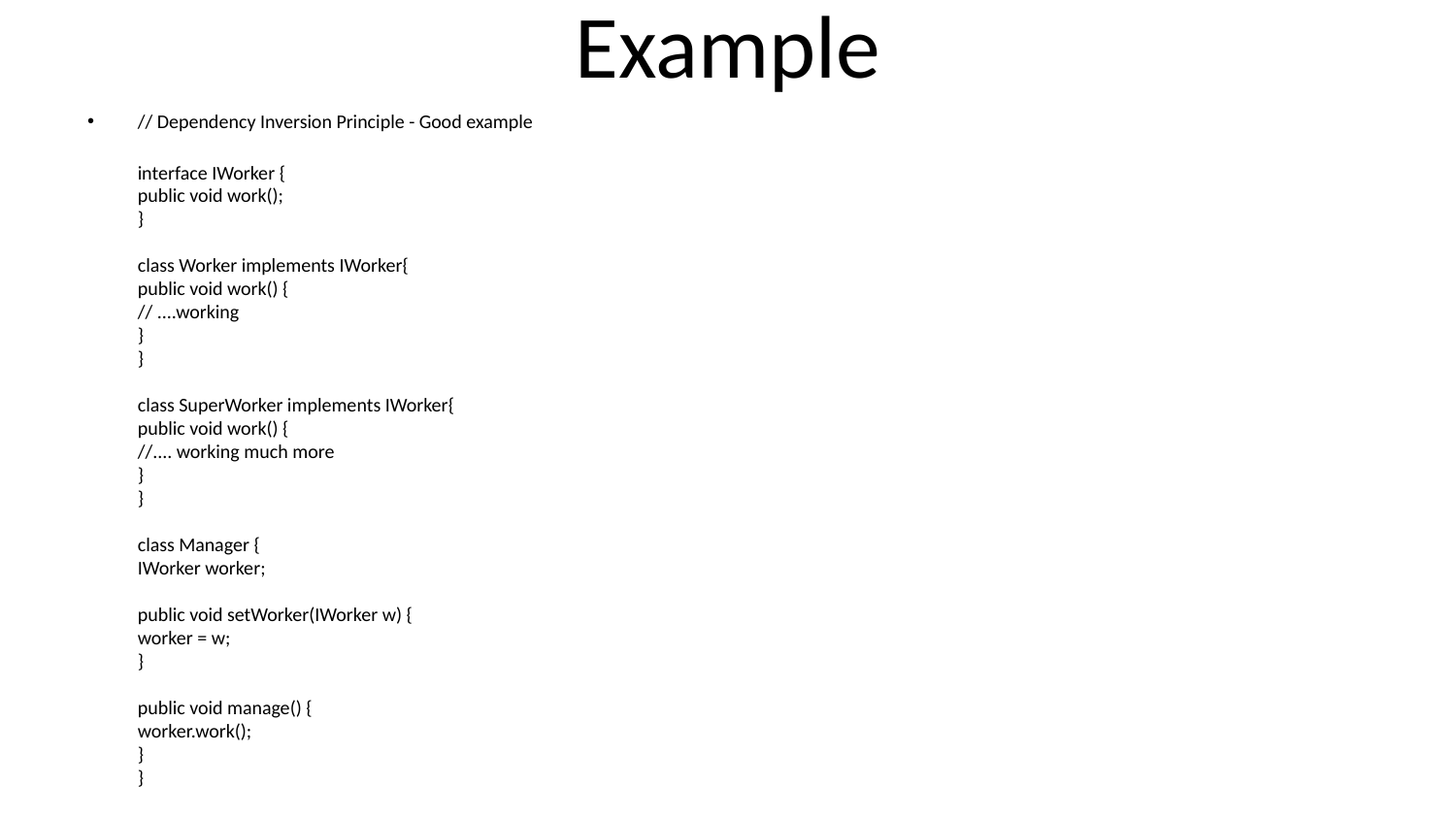

# Example
// Dependency Inversion Principle - Good example
	interface IWorker {
	public void work();
}
class Worker implements IWorker{
	public void work() {
	// ....working
}
}
class SuperWorker implements IWorker{
	public void work() {
	//.... working much more
}
}
class Manager {
	IWorker worker;
	public void setWorker(IWorker w) {
	worker = w;
	}
	public void manage() {
	worker.work();
	}
}